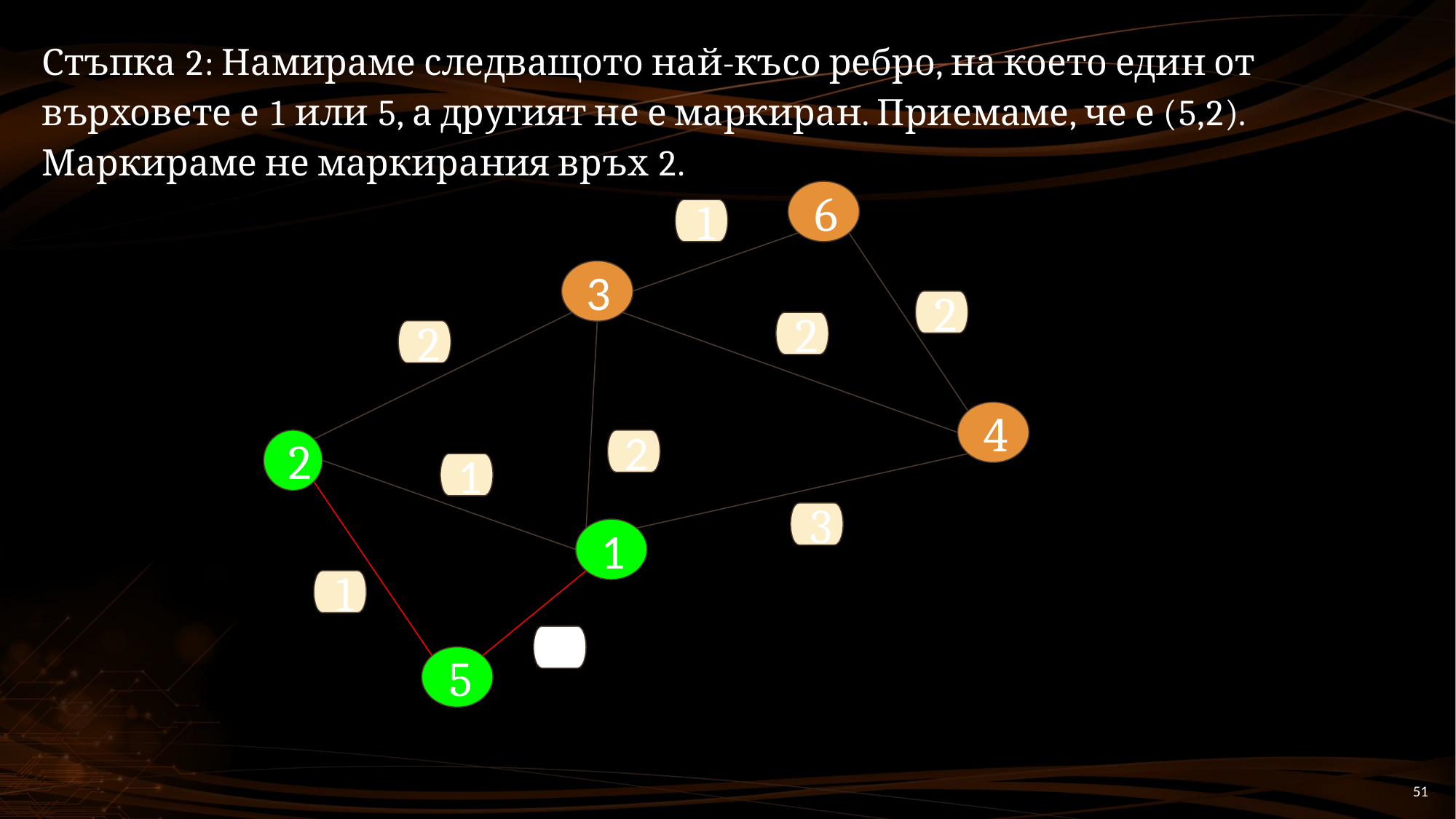

Стъпка 2: Намираме следващото най-късо ребро, на което един от върховете е 1 или 5, а другият не е маркиран. Приемаме, че е (5,2). Маркираме не маркирания връх 2.

6
1
3
2
2
2
4
2
2
1
3
1
1
1
5
51